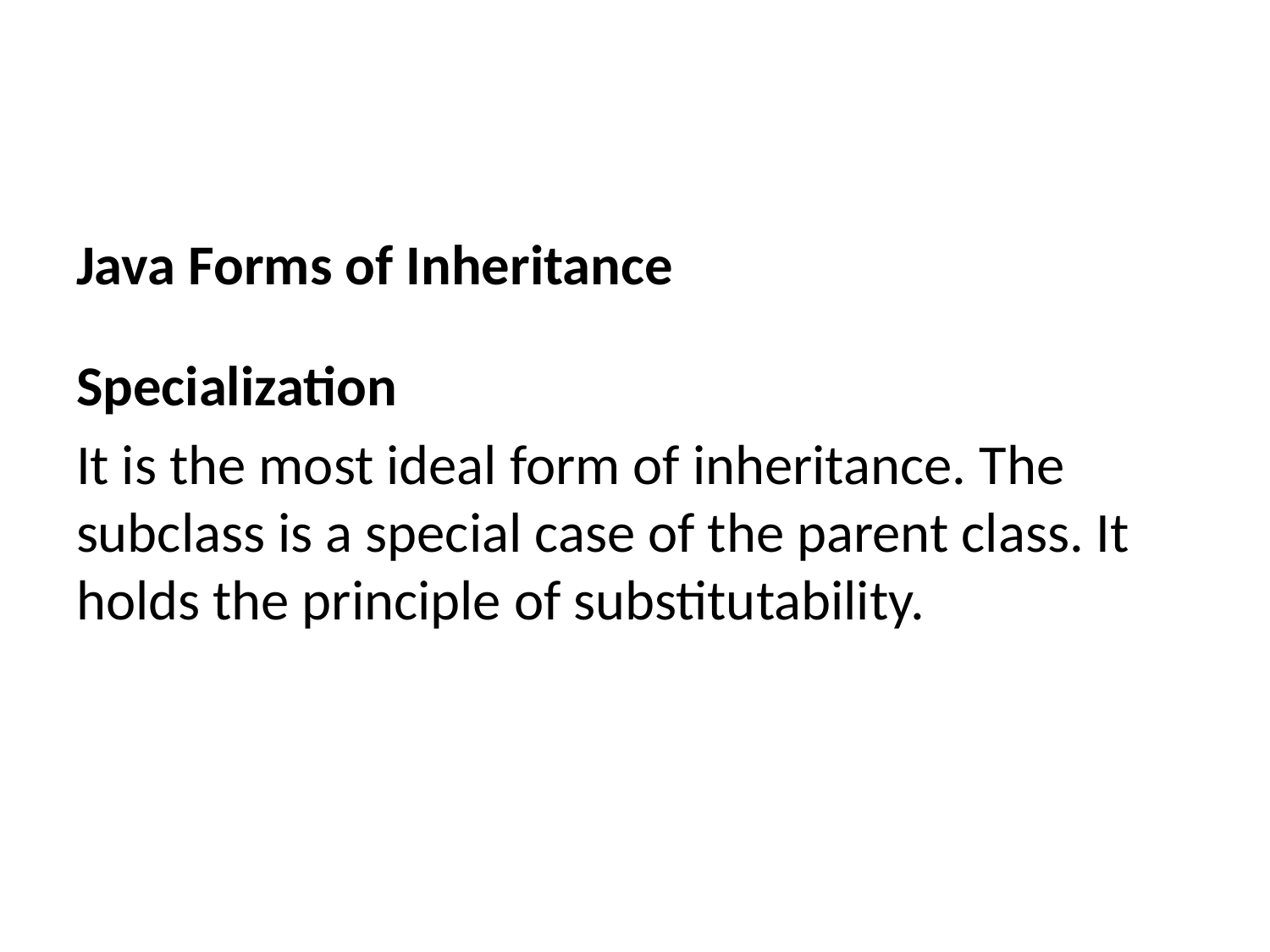

Java Forms of Inheritance
Specialization
It is the most ideal form of inheritance. The subclass is a special case of the parent class. It holds the principle of substitutability.